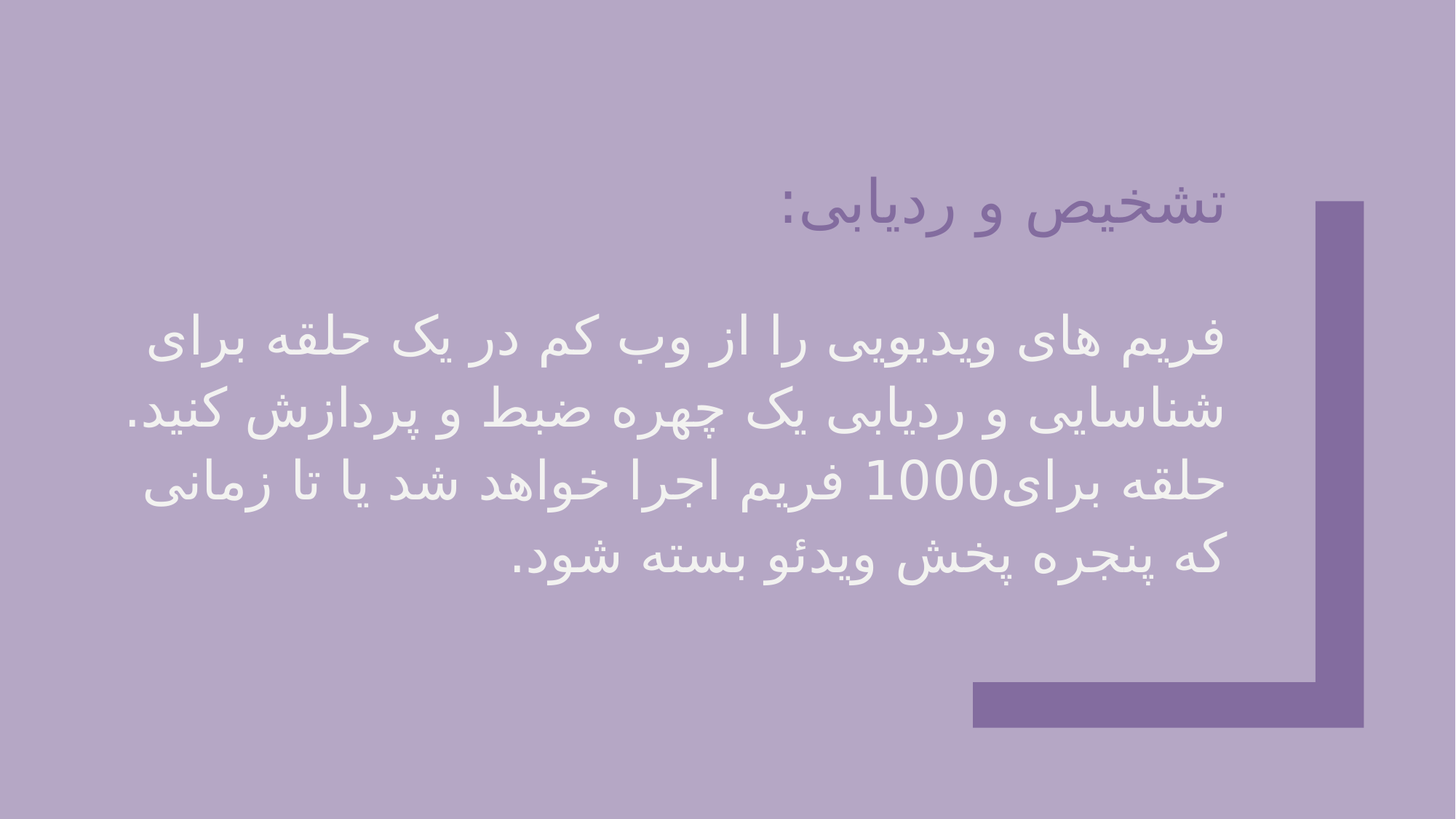

# تشخیص و ردیابی:
فریم های ویدیویی را از وب کم در یک حلقه برای شناسایی و ردیابی یک چهره ضبط و پردازش کنید. حلقه برای1000 فریم اجرا خواهد شد یا تا زمانی که پنجره پخش ویدئو بسته شود.